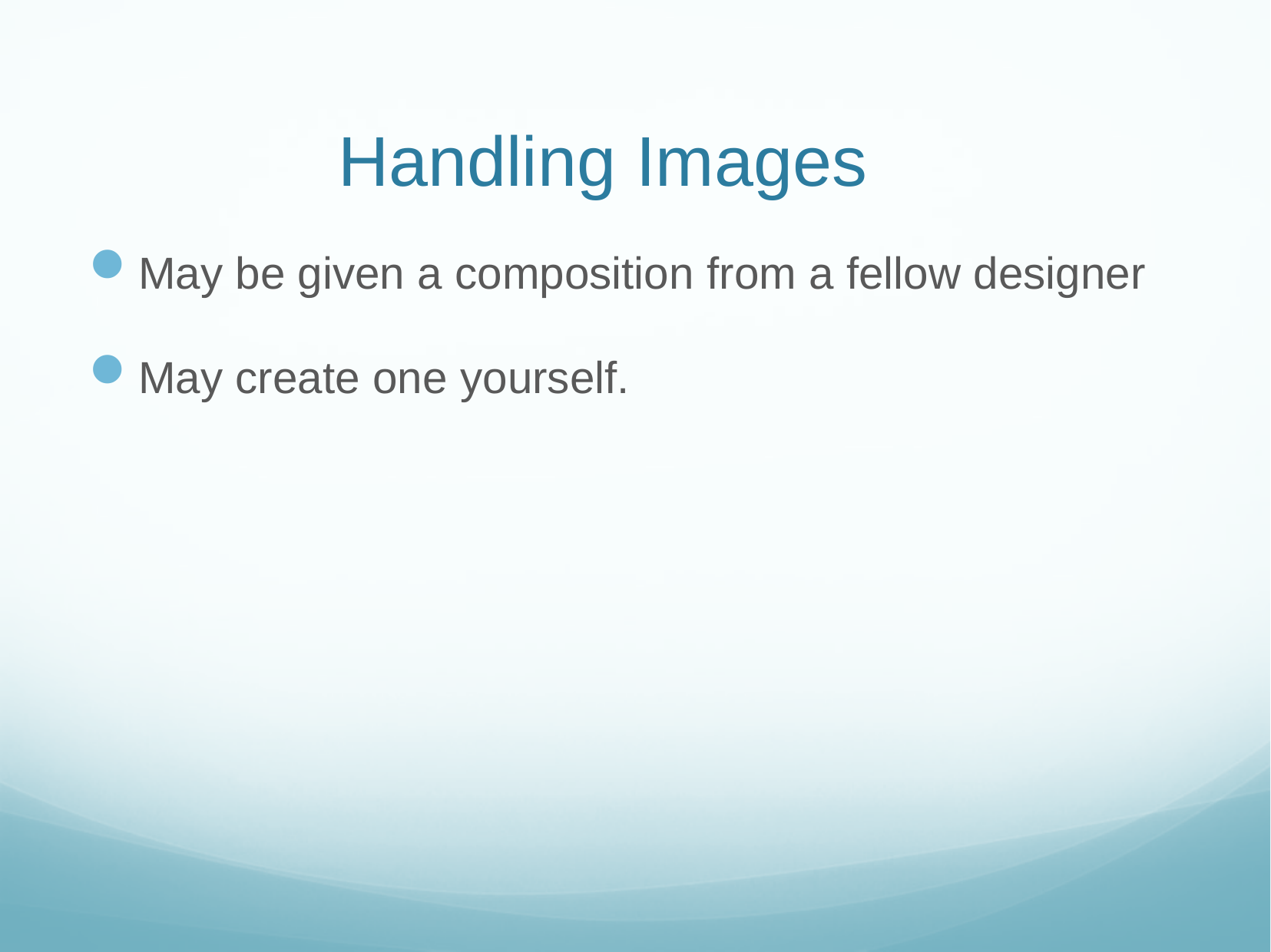

# Handling Images
May be given a composition from a fellow designer
May create one yourself.